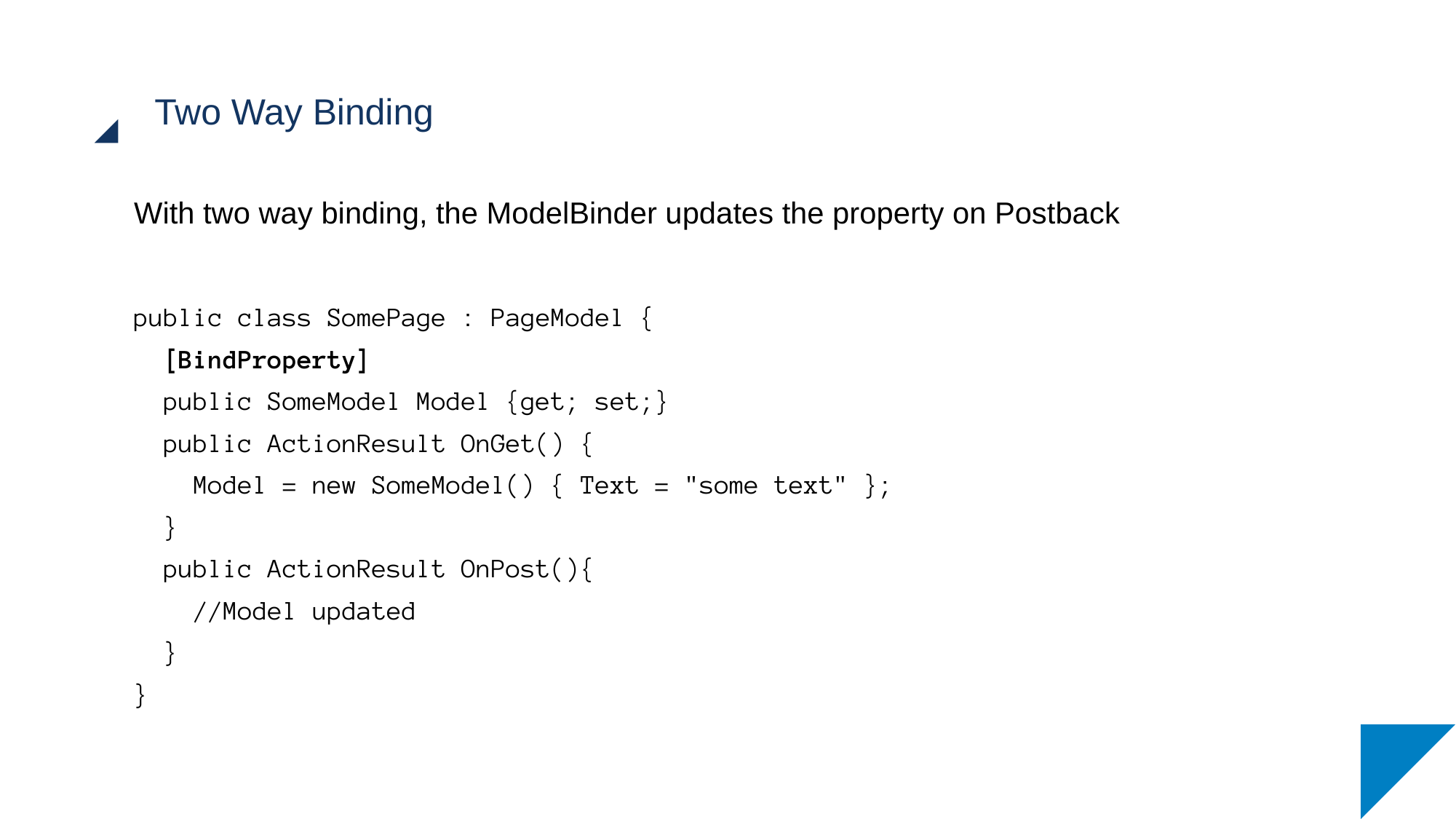

# Two Way Binding
With two way binding, the ModelBinder updates the property on Postback

public class SomePage : PageModel {
  [BindProperty]
  public SomeModel Model {get; set;}
  public ActionResult OnGet() {
    Model = new SomeModel() { Text = "some text" };
  }
  public ActionResult OnPost(){
    //Model updated
  }
}